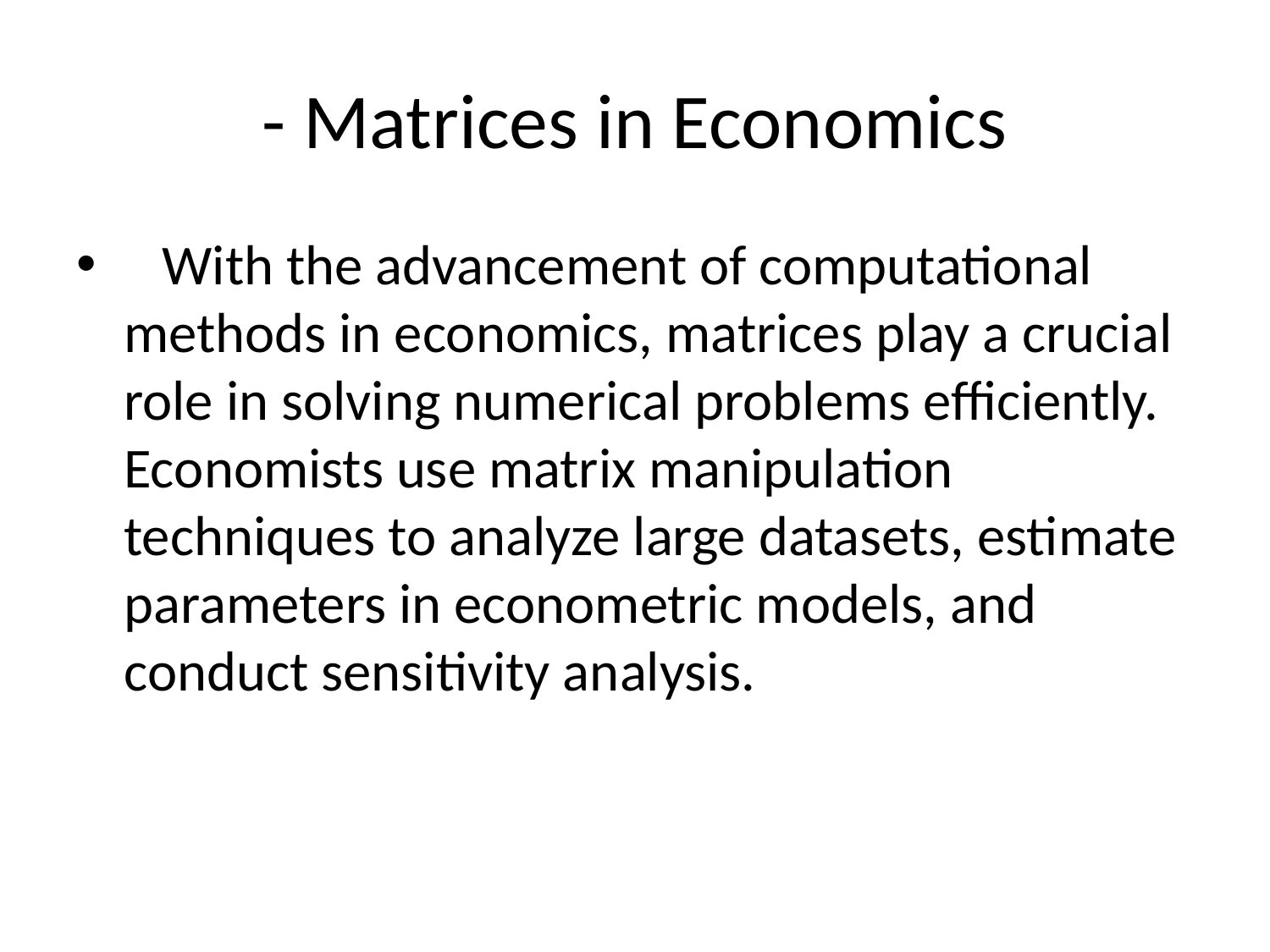

# - Matrices in Economics
   With the advancement of computational methods in economics, matrices play a crucial role in solving numerical problems efficiently. Economists use matrix manipulation techniques to analyze large datasets, estimate parameters in econometric models, and conduct sensitivity analysis.